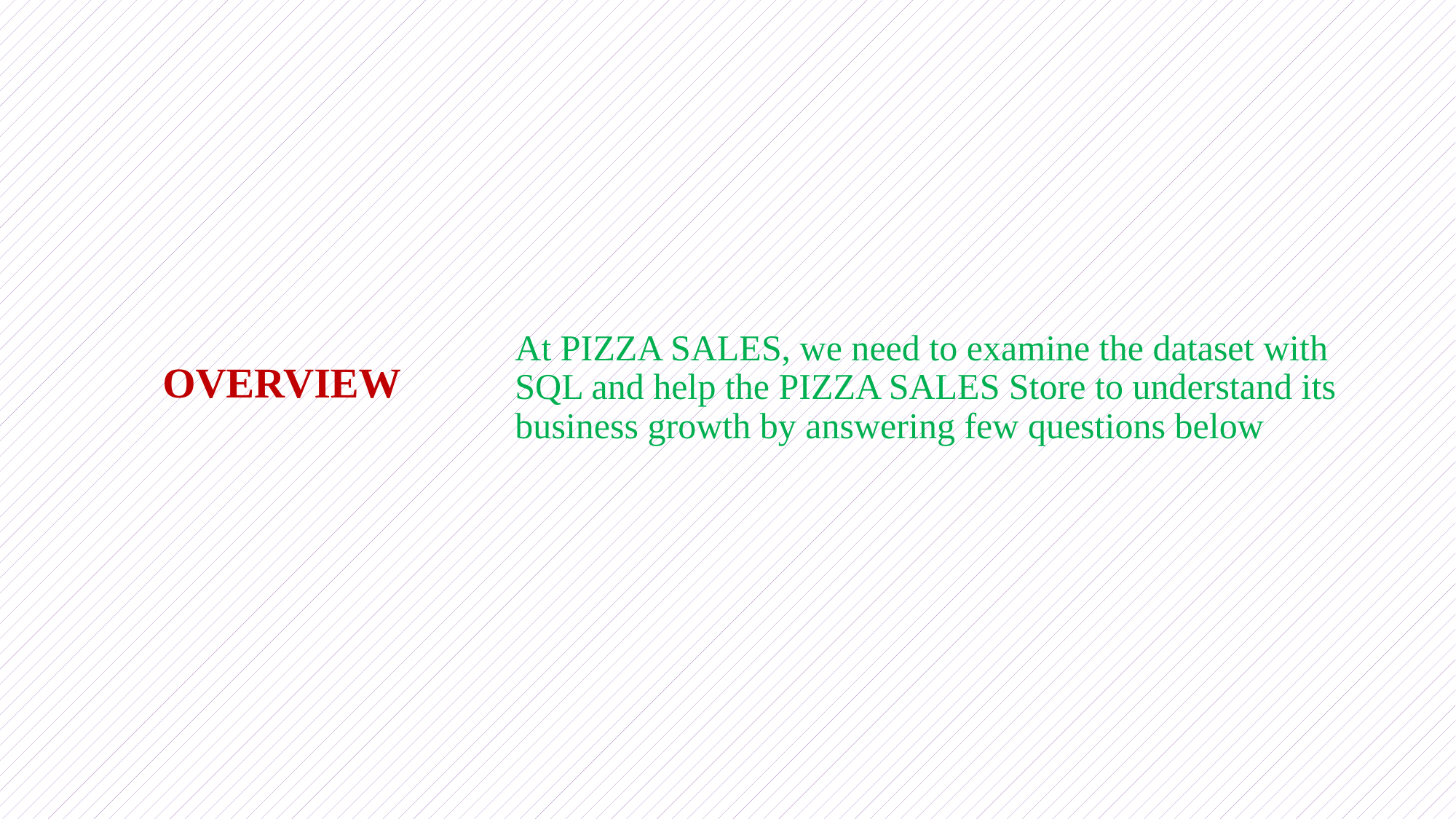

At PIZZA SALES, we need to examine the dataset with SQL and help the PIZZA SALES Store to understand its business growth by answering few questions below
OVERVIEW